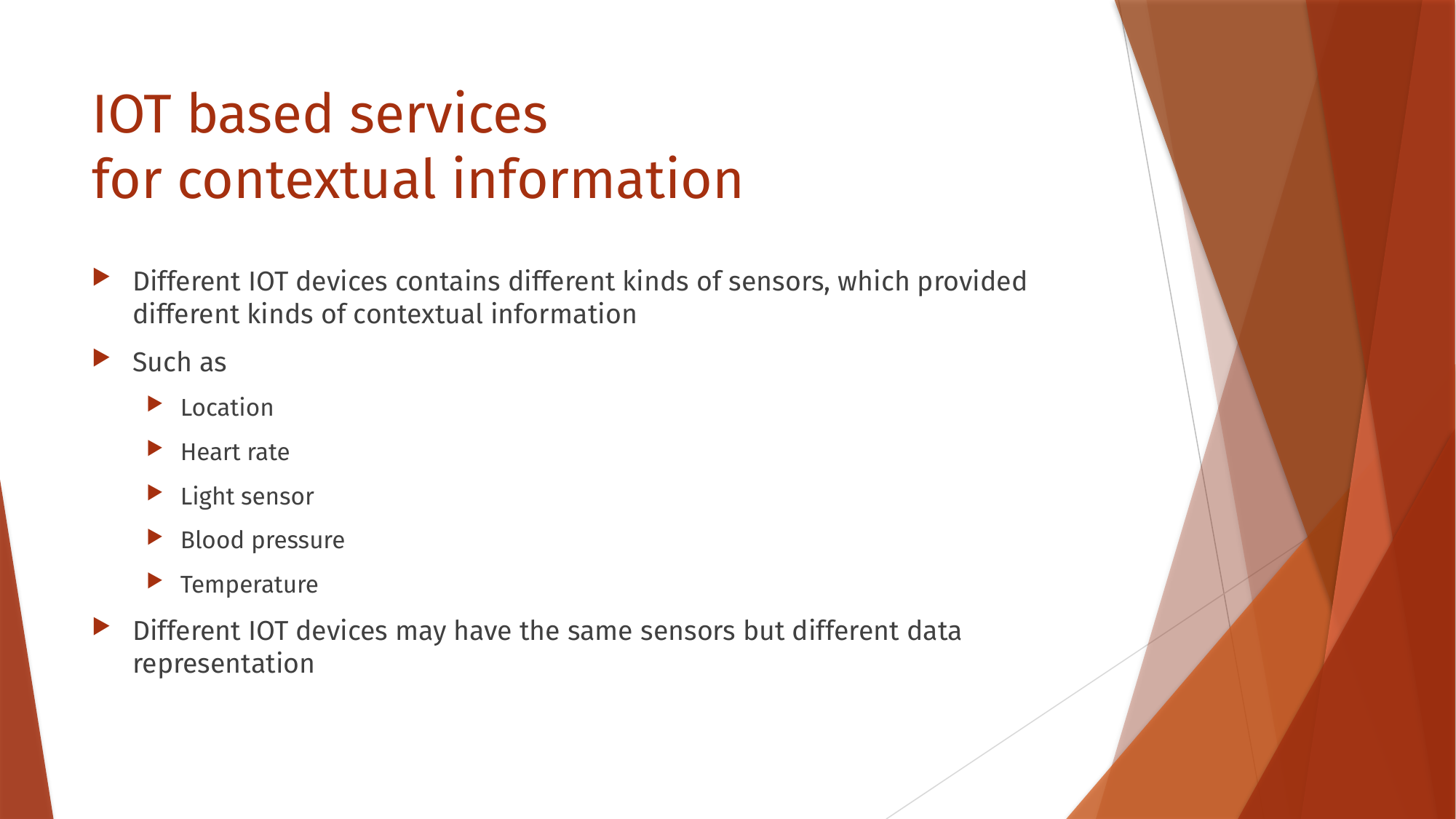

# IOT based services for contextual information

Different IOT devices contains different kinds of sensors, which provided different kinds of contextual information
Such as
Location
Heart rate
Light sensor
Blood pressure
Temperature
Different IOT devices may have the same sensors but different data representation